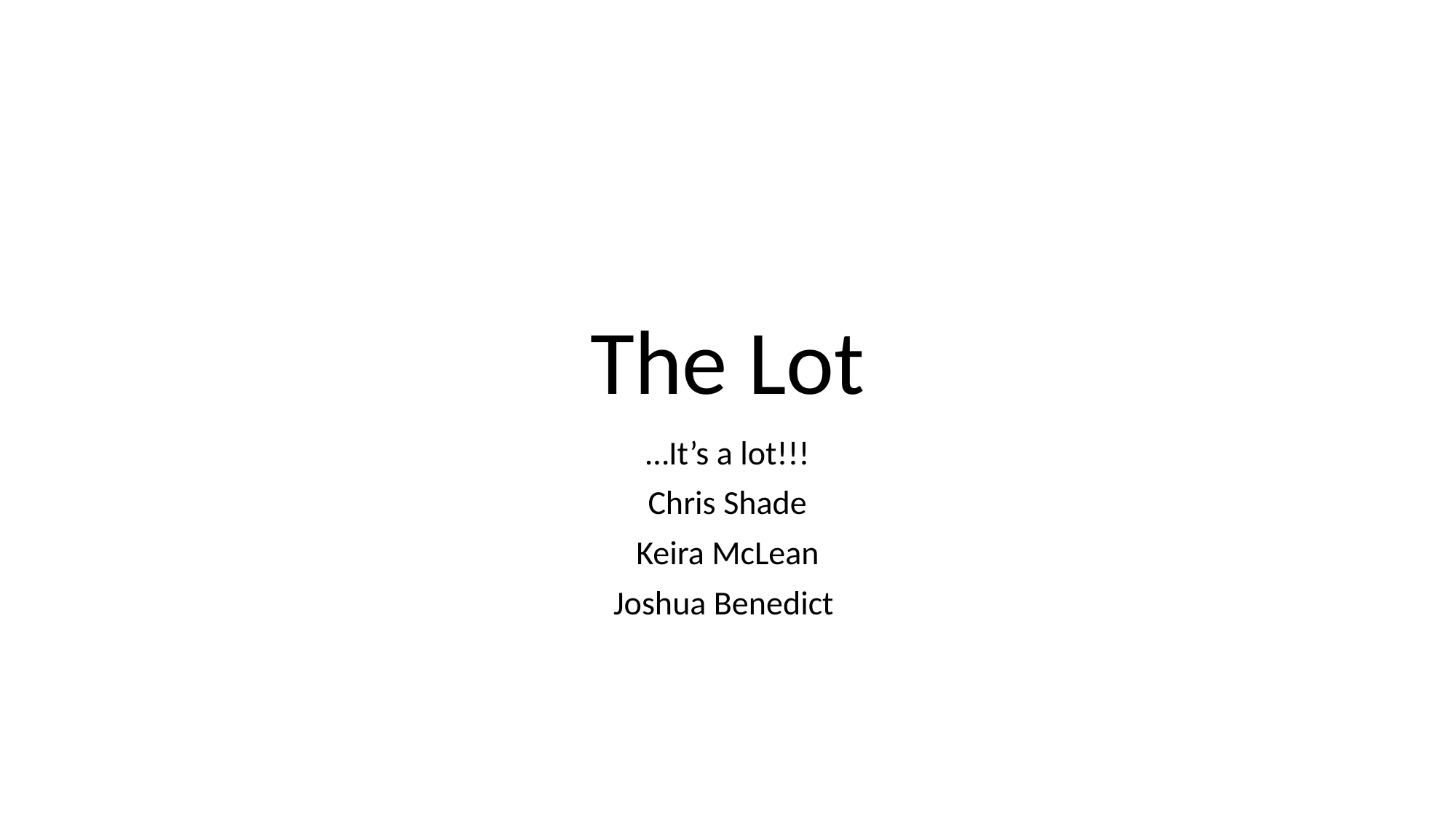

# The Lot
…It’s a lot!!!
Chris Shade
Keira McLean
Joshua Benedict